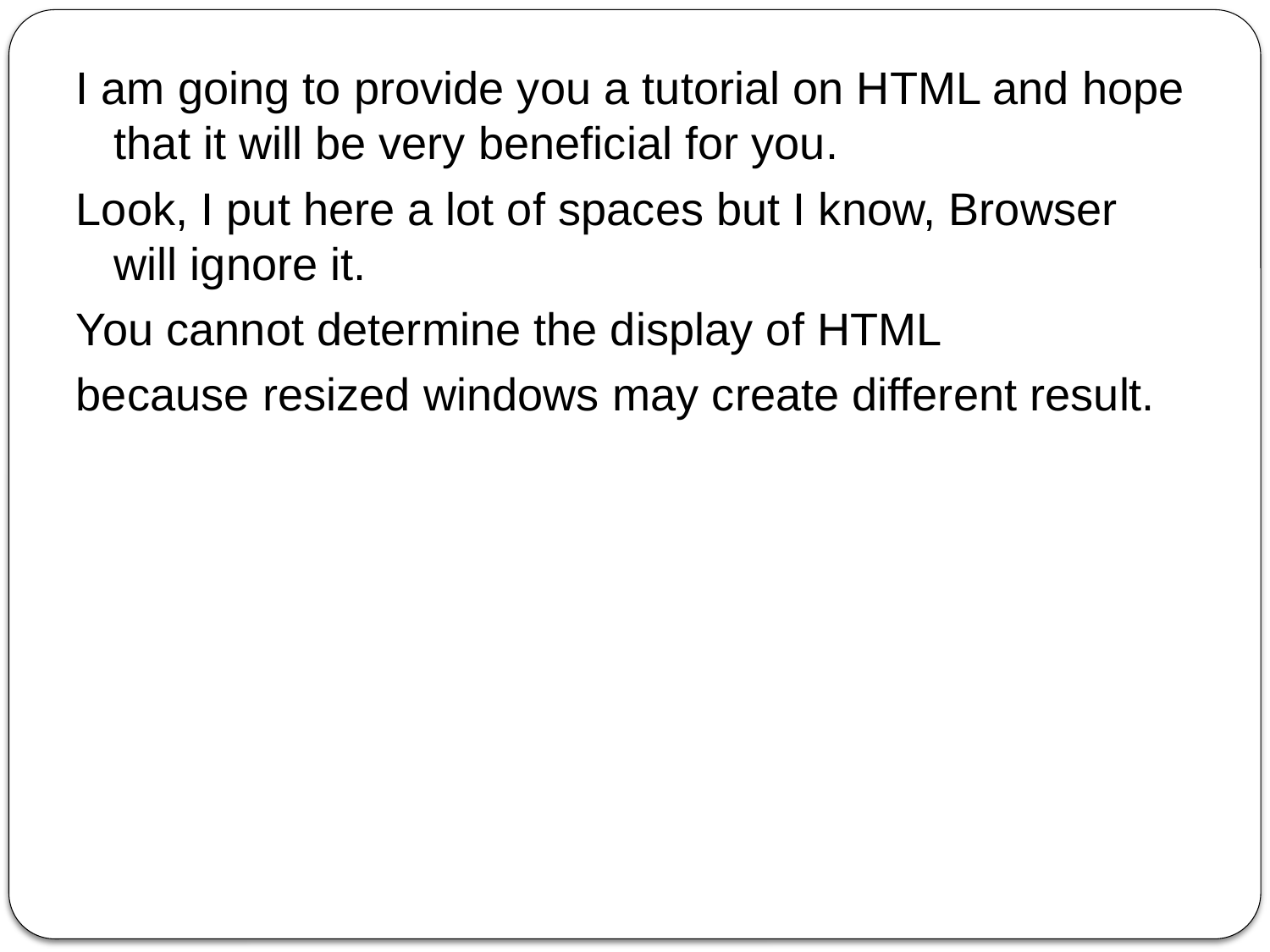

I am going to provide you a tutorial on HTML and hope that it will be very beneficial for you.
Look, I put here a lot of spaces but I know, Browser will ignore it.
You cannot determine the display of HTML
because resized windows may create different result.